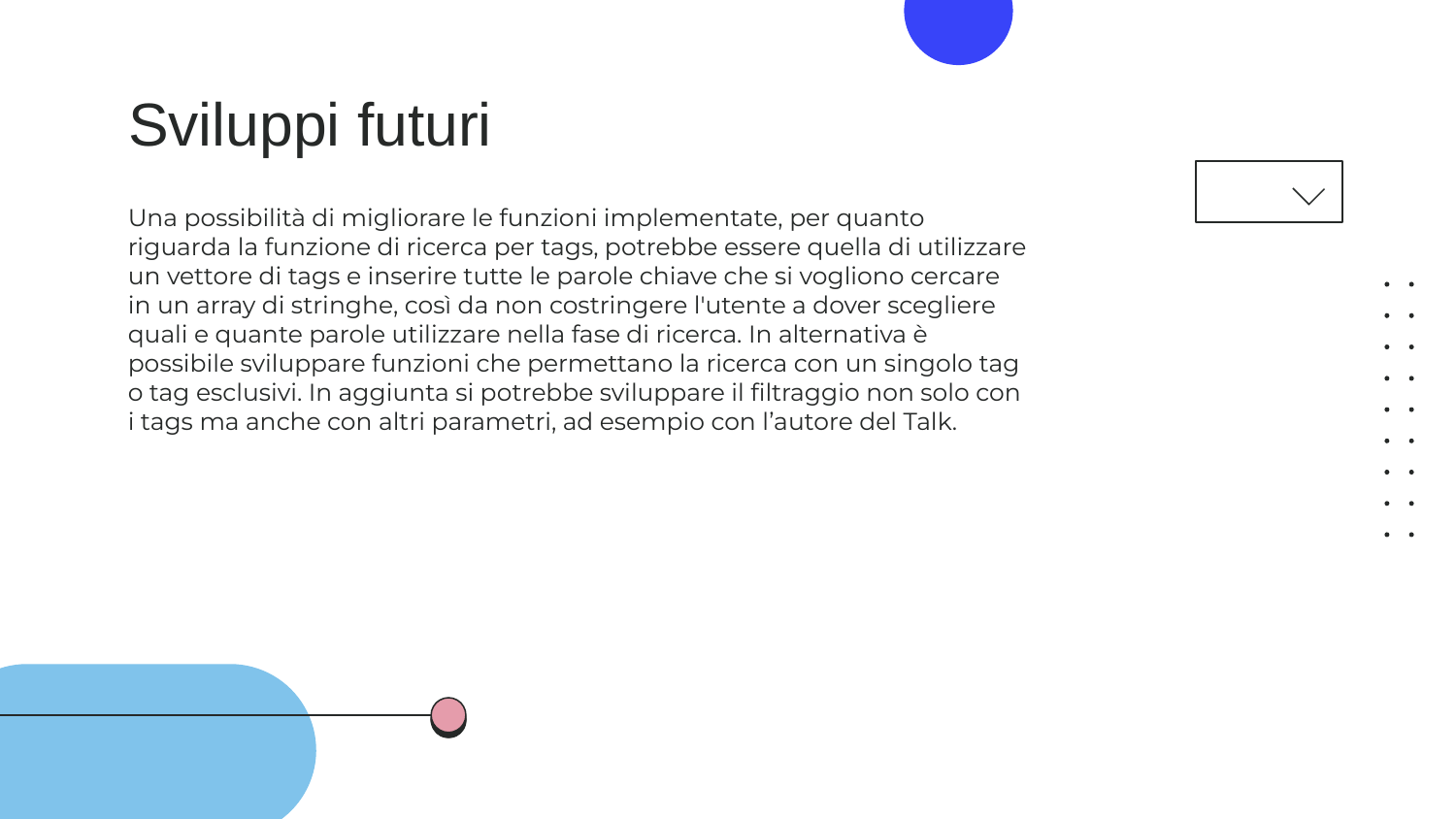

# Sviluppi futuri

Una possibilità di migliorare le funzioni implementate, per quanto riguarda la funzione di ricerca per tags, potrebbe essere quella di utilizzare un vettore di tags e inserire tutte le parole chiave che si vogliono cercare
in un array di stringhe, così da non costringere l'utente a dover scegliere quali e quante parole utilizzare nella fase di ricerca. In alternativa è possibile sviluppare funzioni che permettano la ricerca con un singolo tag o tag esclusivi. In aggiunta si potrebbe sviluppare il filtraggio non solo con i tags ma anche con altri parametri, ad esempio con l’autore del Talk.